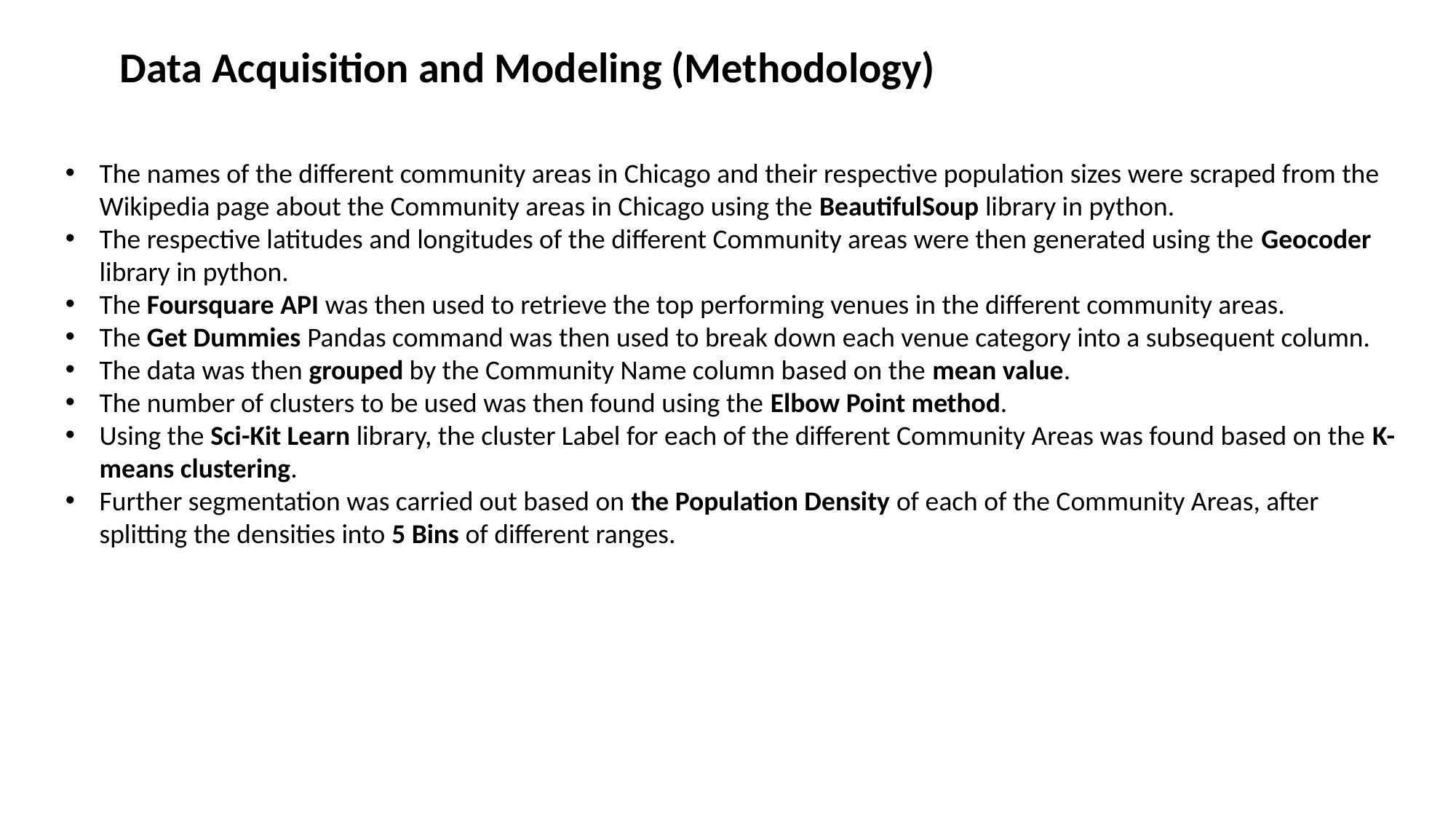

Data Acquisition and Modeling (Methodology)
The names of the different community areas in Chicago and their respective population sizes were scraped from the Wikipedia page about the Community areas in Chicago using the BeautifulSoup library in python.
The respective latitudes and longitudes of the different Community areas were then generated using the Geocoder library in python.
The Foursquare API was then used to retrieve the top performing venues in the different community areas.
The Get Dummies Pandas command was then used to break down each venue category into a subsequent column.
The data was then grouped by the Community Name column based on the mean value.
The number of clusters to be used was then found using the Elbow Point method.
Using the Sci-Kit Learn library, the cluster Label for each of the different Community Areas was found based on the K-means clustering.
Further segmentation was carried out based on the Population Density of each of the Community Areas, after splitting the densities into 5 Bins of different ranges.